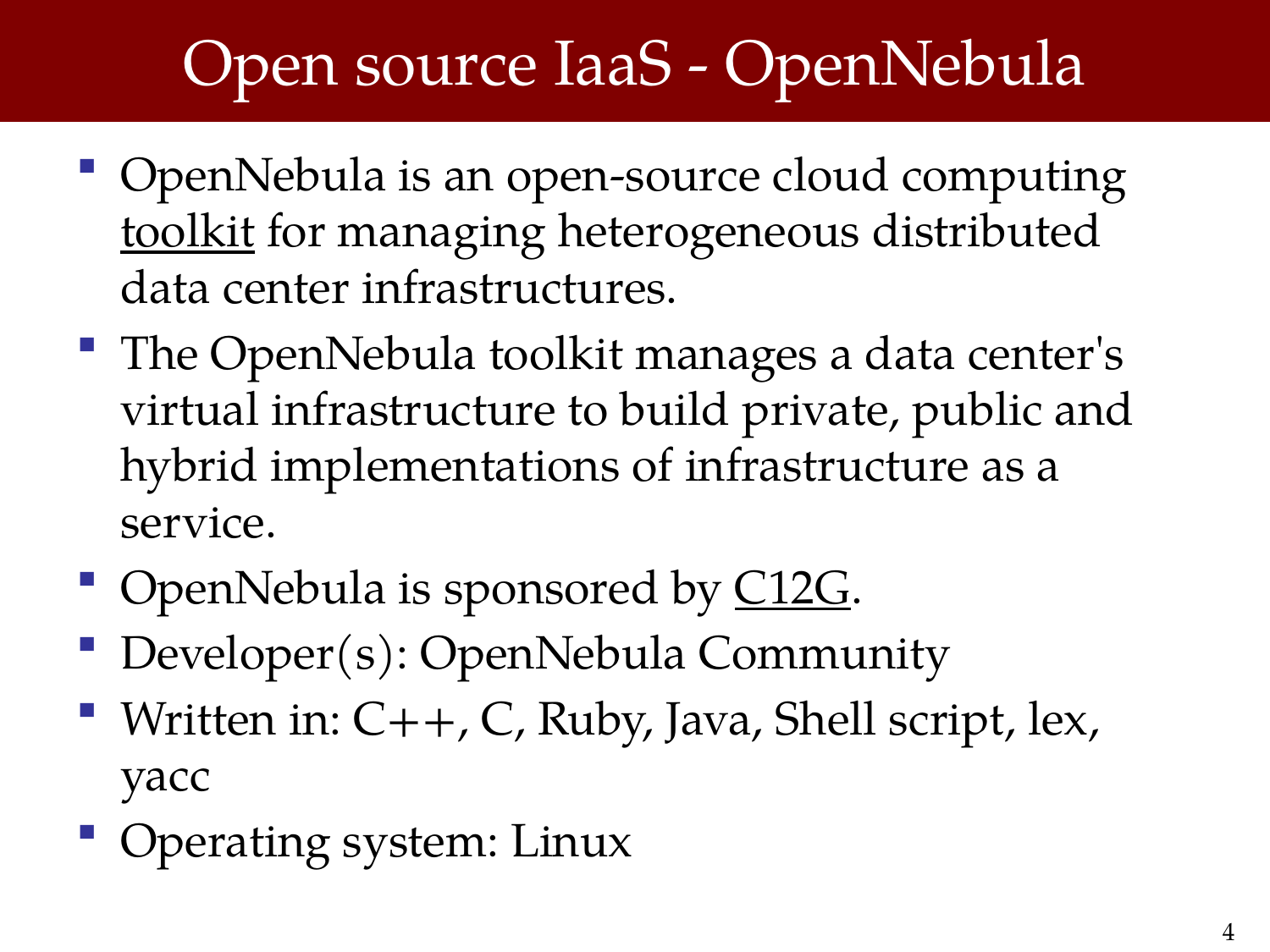

# Open source IaaS - OpenNebula
OpenNebula is an open-source cloud computing toolkit for managing heterogeneous distributed data center infrastructures.
The OpenNebula toolkit manages a data center's virtual infrastructure to build private, public and hybrid implementations of infrastructure as a service.
OpenNebula is sponsored by C12G.
Developer(s): OpenNebula Community
Written in: C++, C, Ruby, Java, Shell script, lex, yacc
Operating system: Linux
4